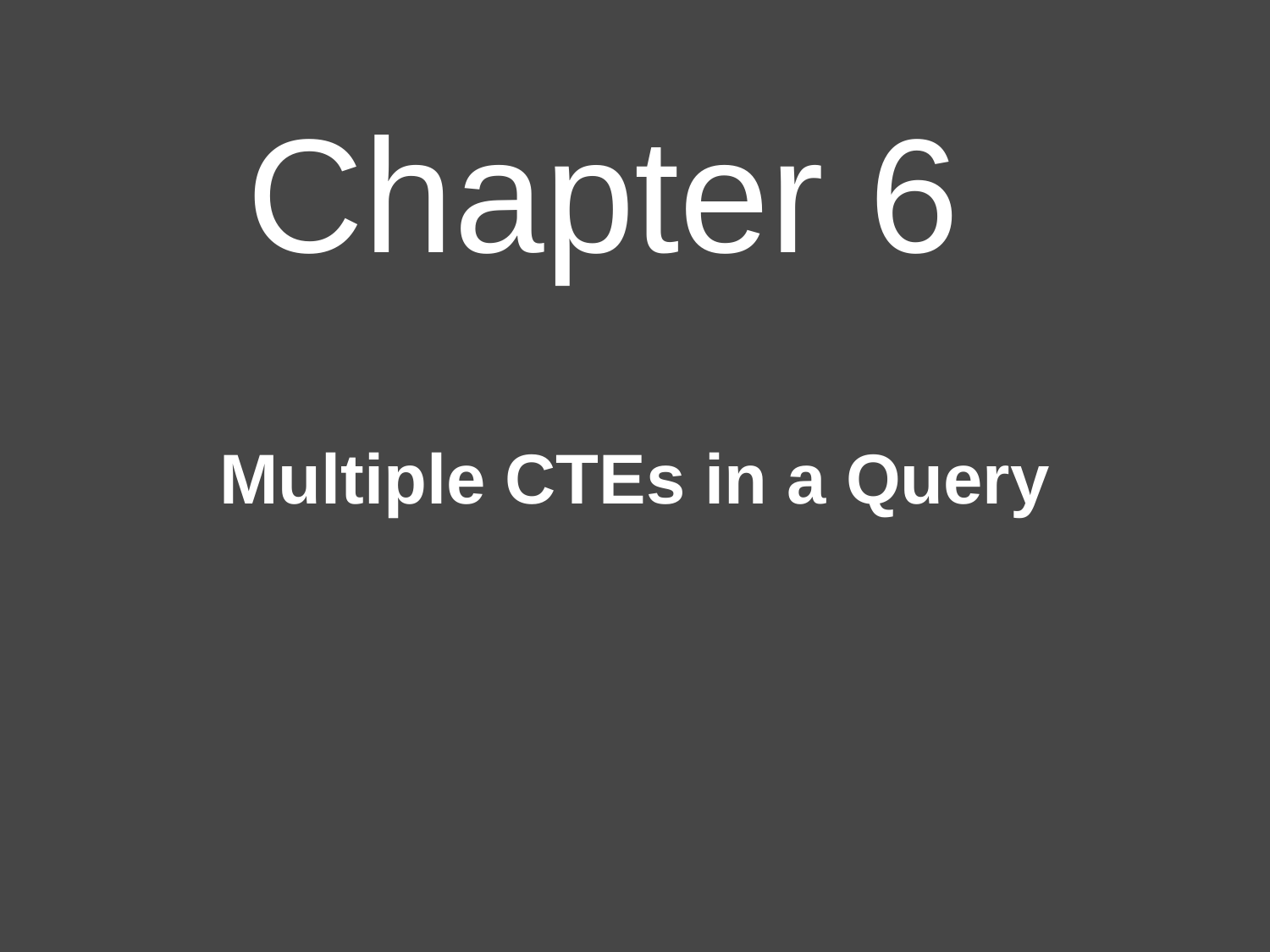

# Multiple CTEs in a Query
Chapter 6